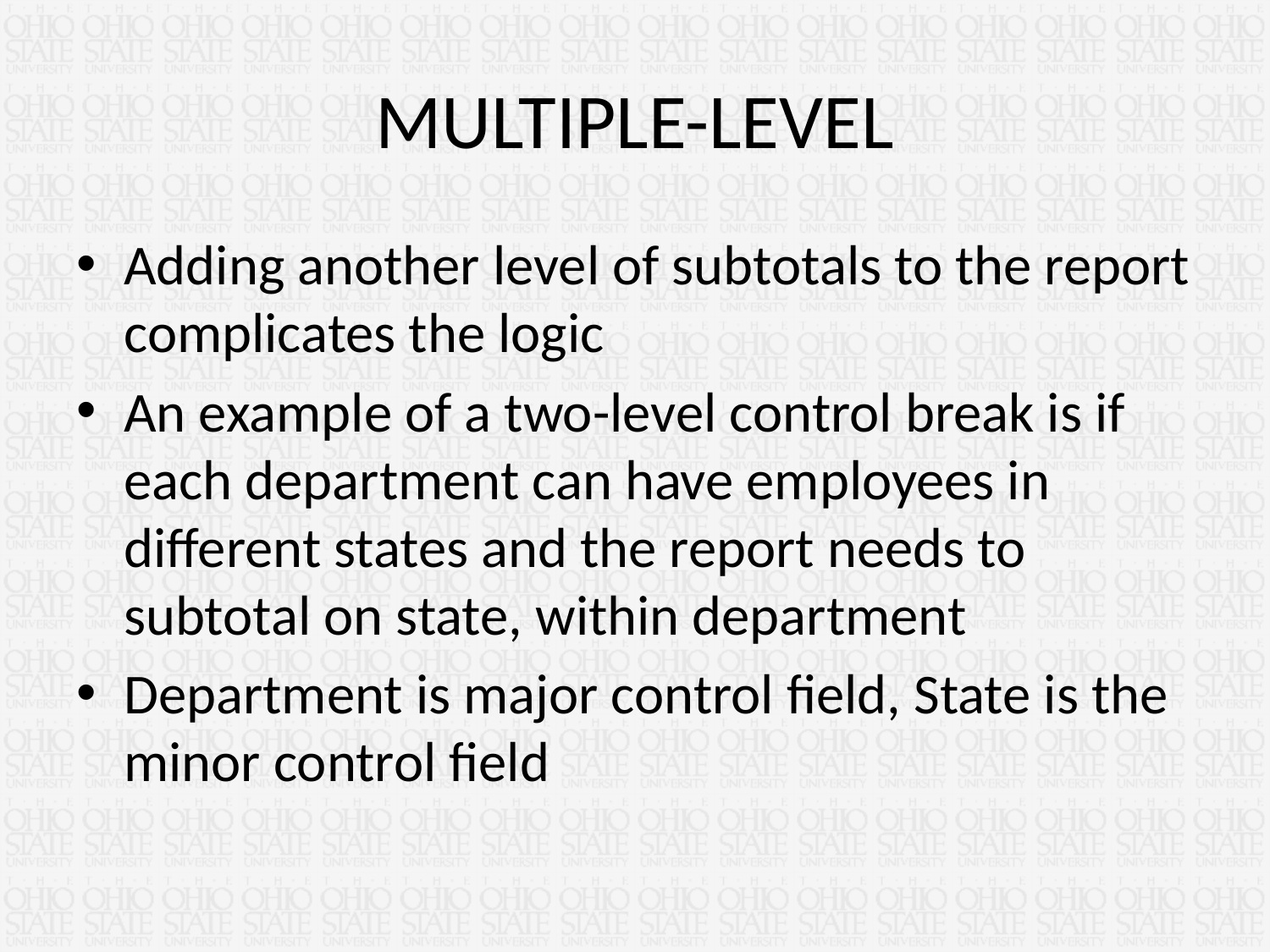

# MULTIPLE-LEVEL
Adding another level of subtotals to the report complicates the logic
An example of a two-level control break is if each department can have employees in different states and the report needs to subtotal on state, within department
Department is major control field, State is the minor control field